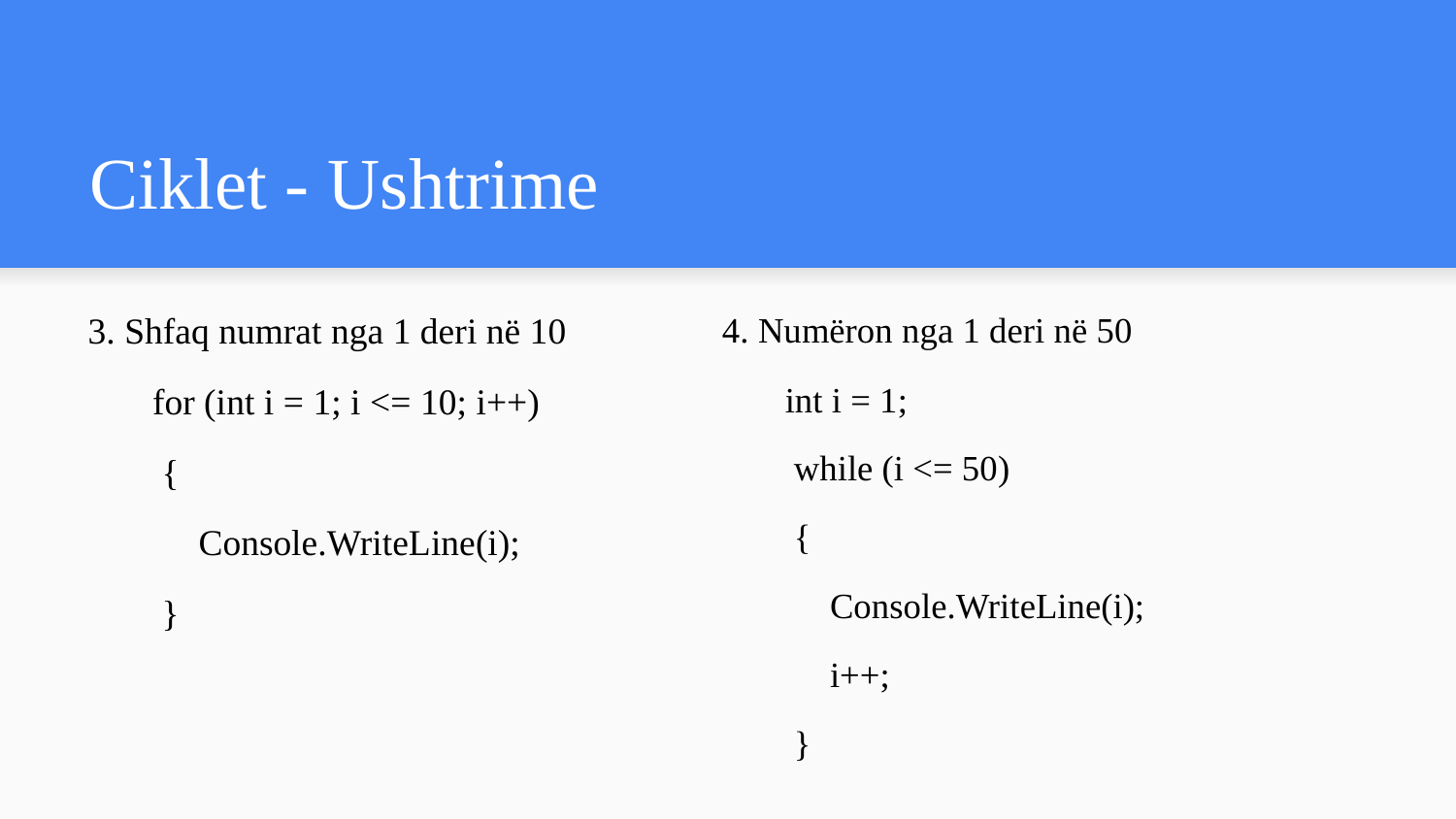

# Ciklet - Ushtrime
3. Shfaq numrat nga 1 deri në 10
       for (int i = 1; i <= 10; i++)
        {
            Console.WriteLine(i);
        }

4. Numëron nga 1 deri në 50
       int i = 1;
        while (i <= 50)
        {
            Console.WriteLine(i);
            i++;
        }